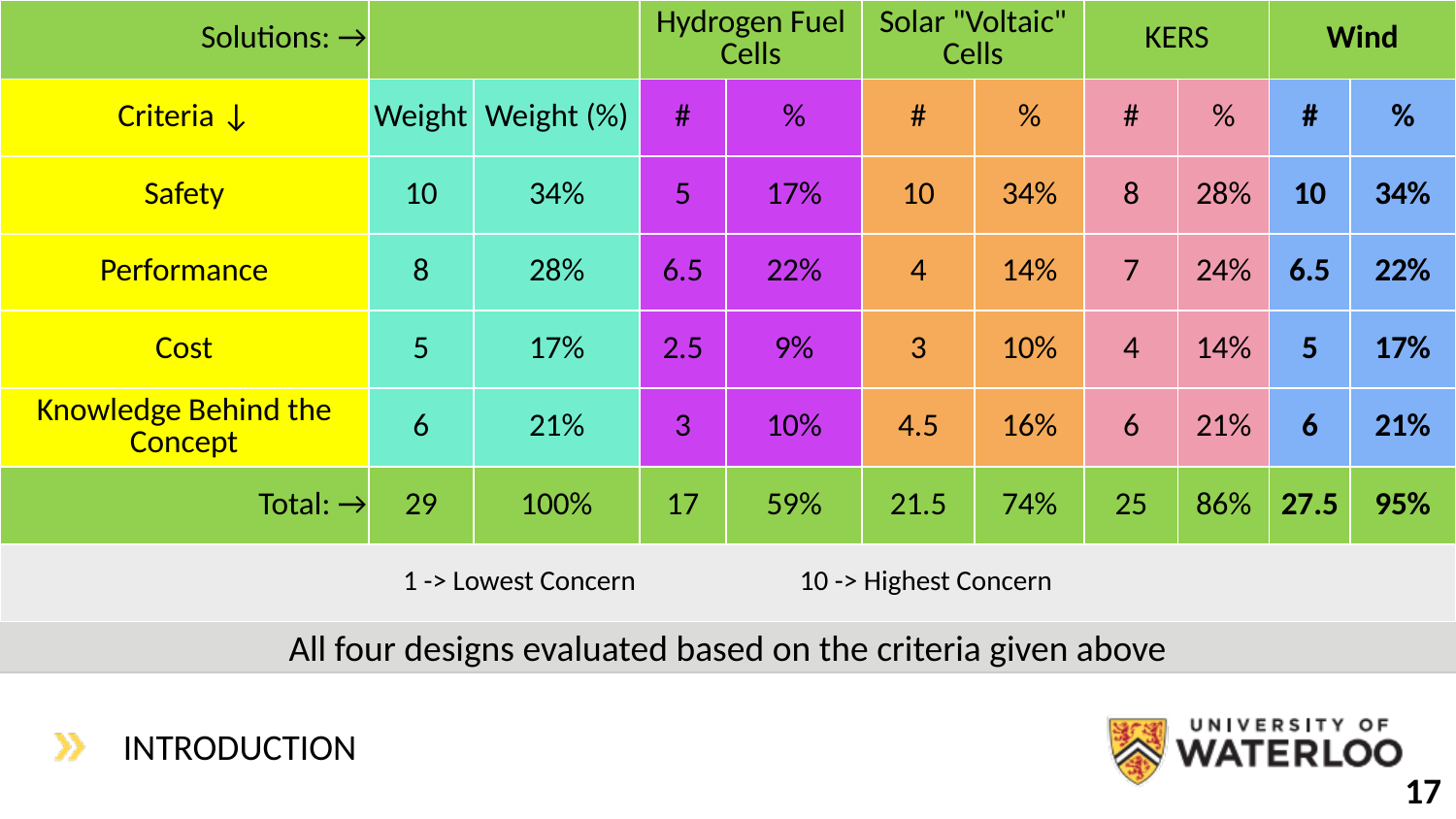

| Solutions: → |  |  | Hydrogen Fuel Cells |  | Solar "Voltaic" Cells |  | KERS |  | Wind |  |
| --- | --- | --- | --- | --- | --- | --- | --- | --- | --- | --- |
| Criteria ↓ | Weight | Weight (%) | # | % | # | % | # | % | # | % |
| Safety | 10 | 34% | 5 | 17% | 10 | 34% | 8 | 28% | 10 | 34% |
| Performance | 8 | 28% | 6.5 | 22% | 4 | 14% | 7 | 24% | 6.5 | 22% |
| Cost | 5 | 17% | 2.5 | 9% | 3 | 10% | 4 | 14% | 5 | 17% |
| Knowledge Behind the Concept | 6 | 21% | 3 | 10% | 4.5 | 16% | 6 | 21% | 6 | 21% |
| Total: → | 29 | 100% | 17 | 59% | 21.5 | 74% | 25 | 86% | 27.5 | 95% |
| 1 -> Lowest Concern 10 -> Highest Concern |  |  |  |  |  |  |  |  |  |  |
All four designs evaluated based on the criteria given above
Introduction
17